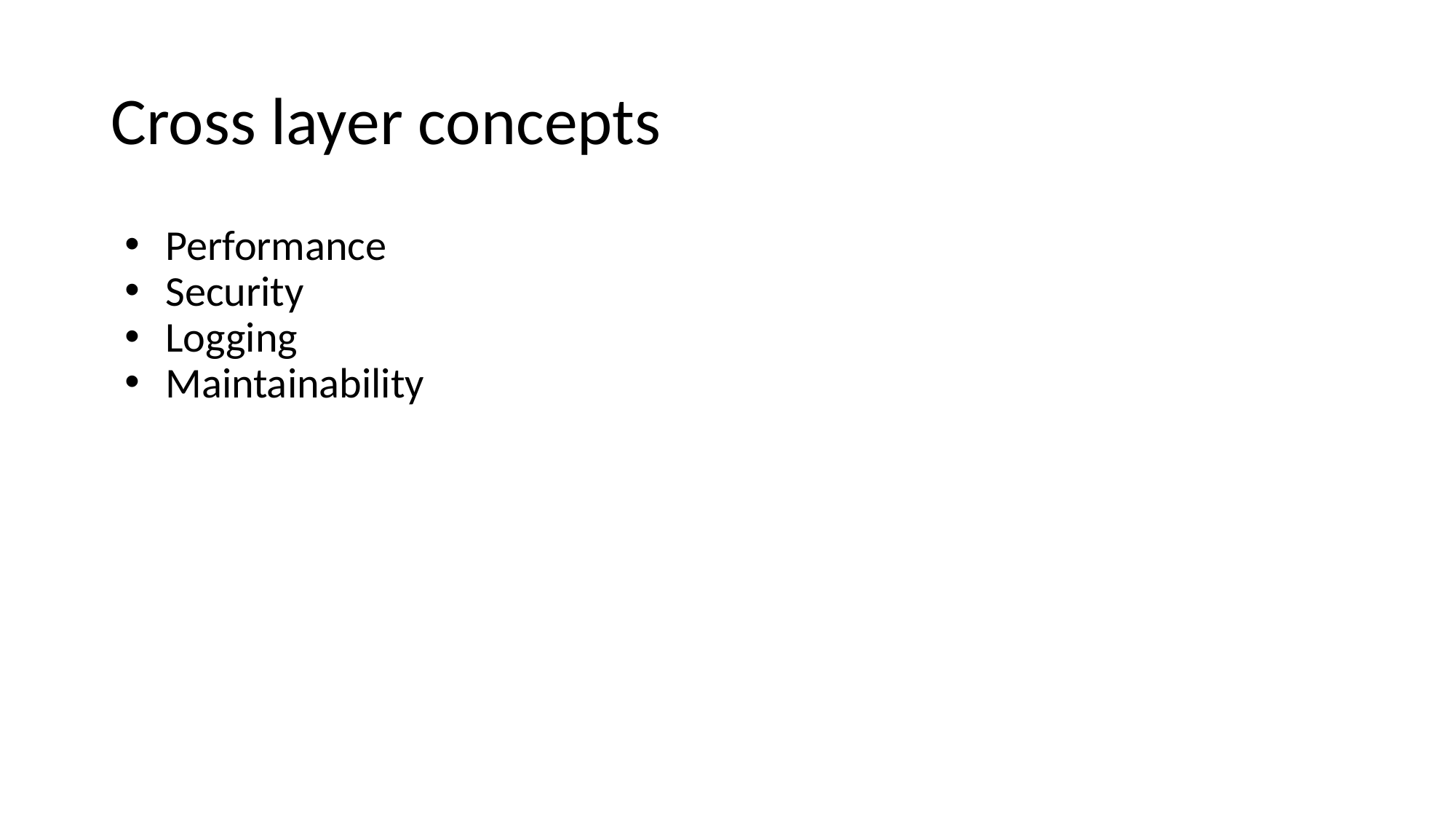

# Cross layer concepts
Performance
Security
Logging
Maintainability